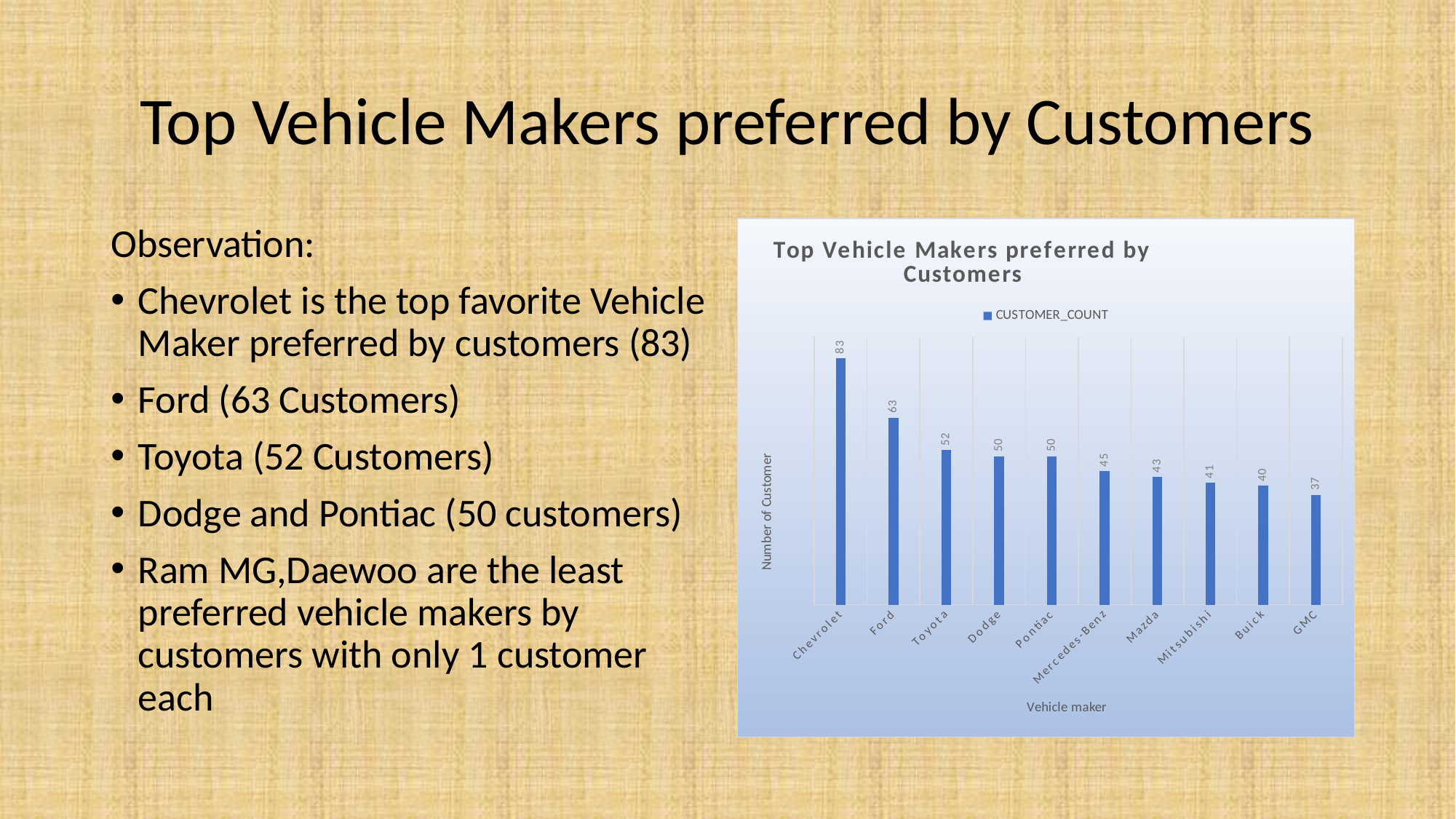

# Top Vehicle Makers preferred by Customers
Observation:
Chevrolet is the top favorite Vehicle Maker preferred by customers (83)
Ford (63 Customers)
Toyota (52 Customers)
Dodge and Pontiac (50 customers)
Ram MG,Daewoo are the least preferred vehicle makers by customers with only 1 customer each

### Chart: Top Vehicle Makers preferred by Customers

| Category | CUSTOMER_COUNT |
|---|---|
| Chevrolet | 83.0 |
| Ford | 63.0 |
| Toyota | 52.0 |
| Dodge | 50.0 |
| Pontiac | 50.0 |
| Mercedes-Benz | 45.0 |
| Mazda | 43.0 |
| Mitsubishi | 41.0 |
| Buick | 40.0 |
| GMC | 37.0 |